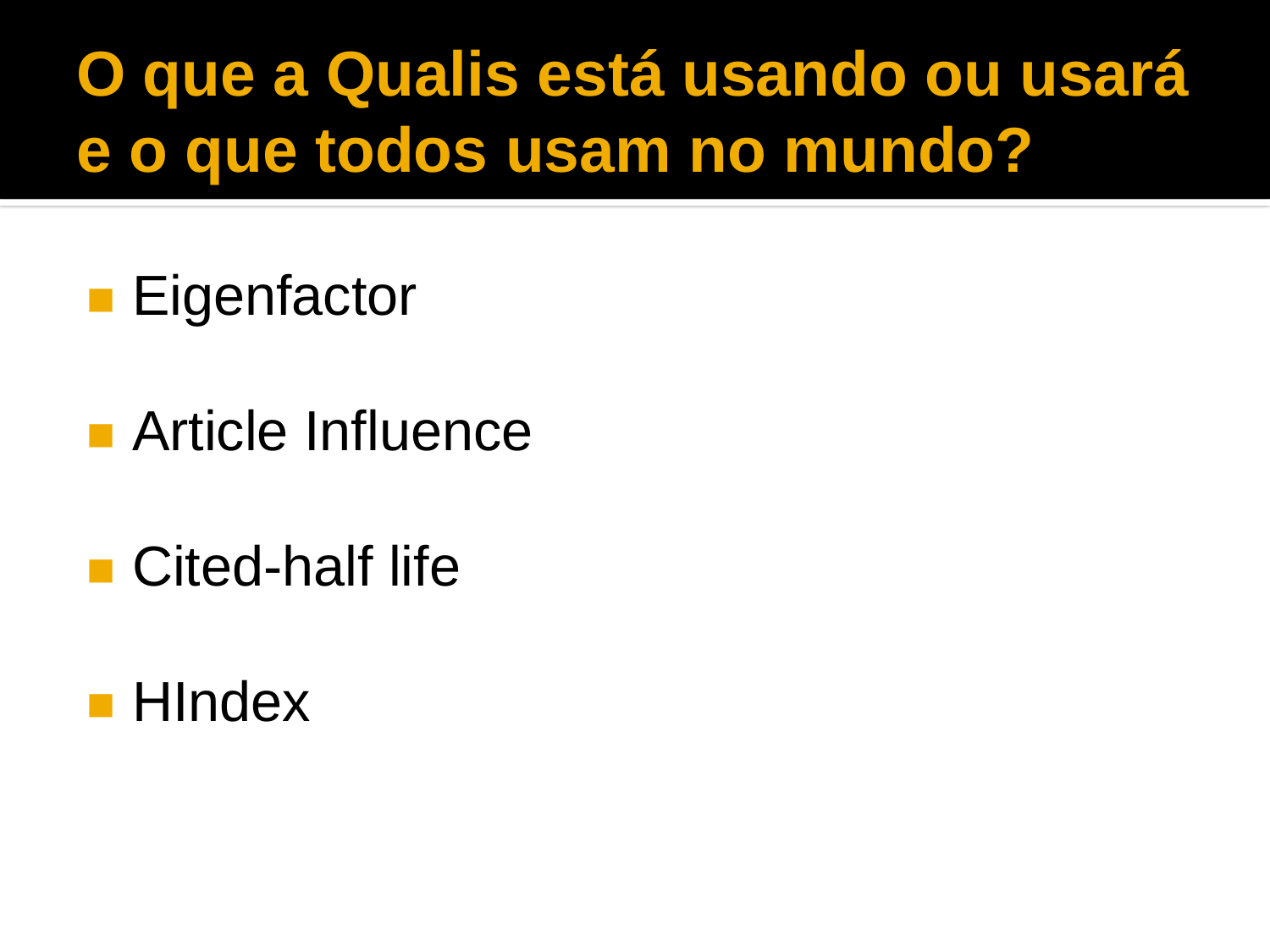

O que a Qualis está usando ou usará e o que todos usam no mundo?
Eigenfactor

Article Influence

Cited-half life

HIndex